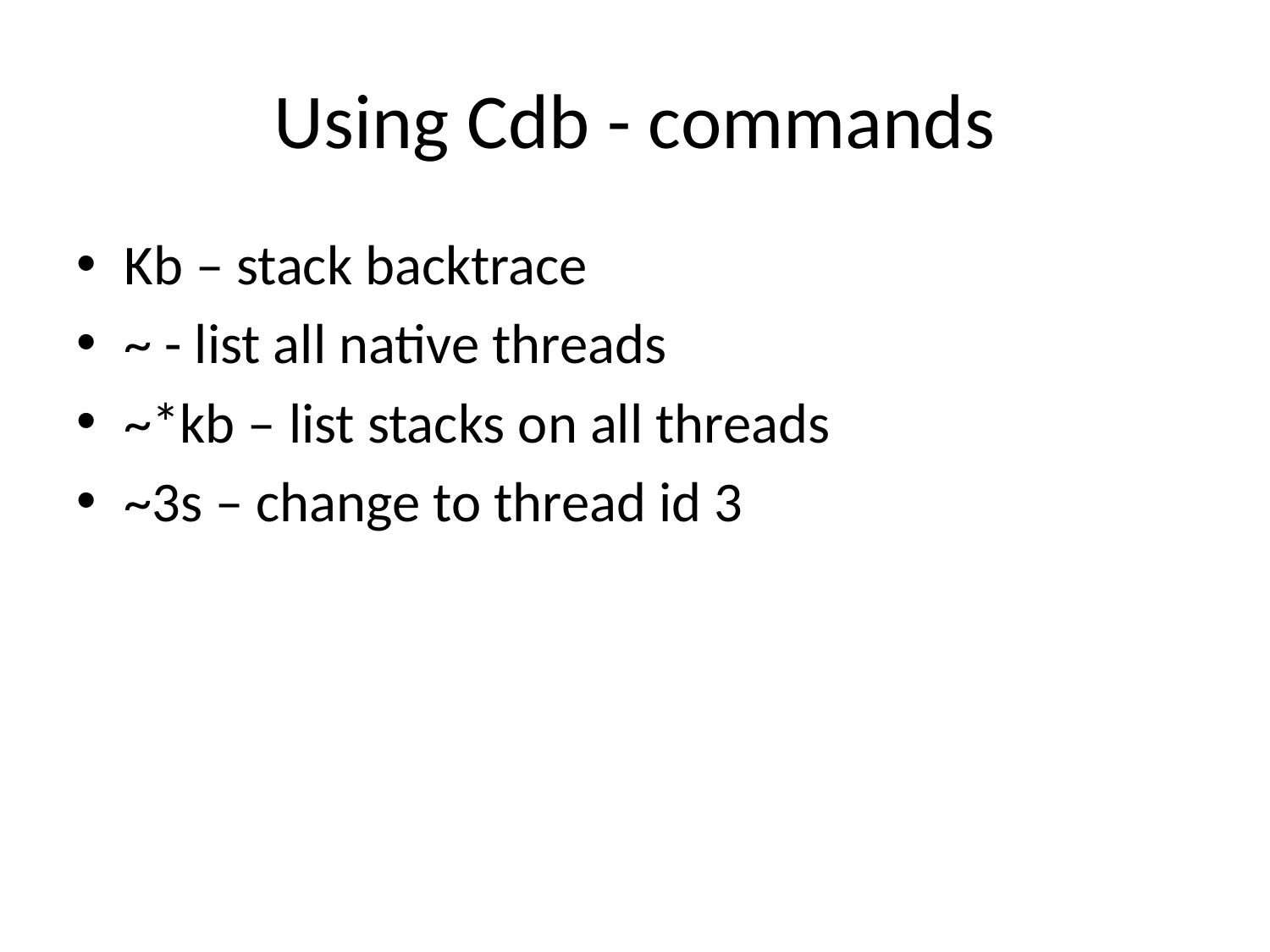

# Using Cdb - commands
Kb – stack backtrace
~ - list all native threads
~*kb – list stacks on all threads
~3s – change to thread id 3